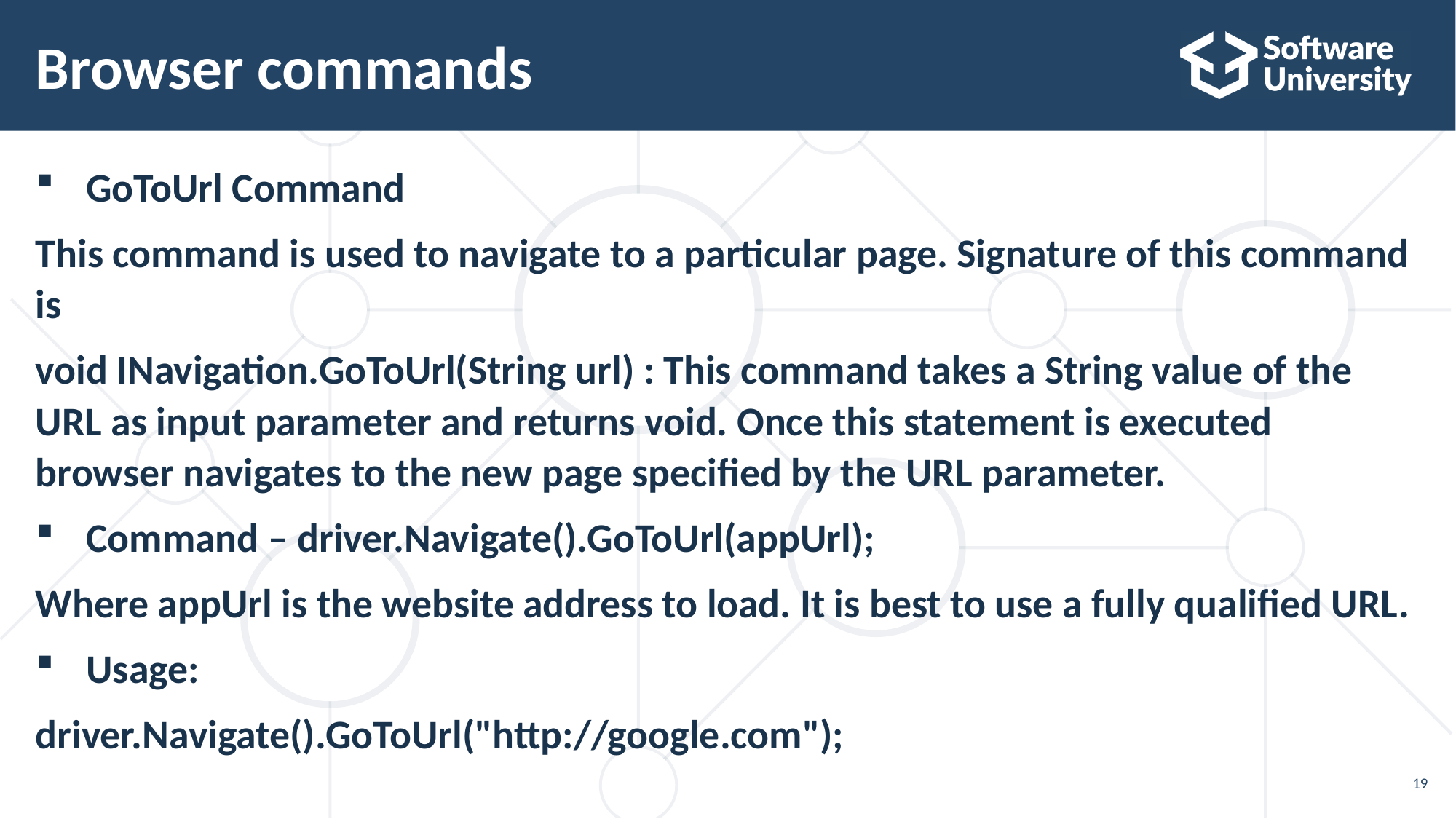

# Browser commands
GoToUrl Command
This command is used to navigate to a particular page. Signature of this command is
void INavigation.GoToUrl(String url) : This command takes a String value of the URL as input parameter and returns void. Once this statement is executed browser navigates to the new page specified by the URL parameter.
Command – driver.Navigate().GoToUrl(appUrl);
Where appUrl is the website address to load. It is best to use a fully qualified URL.
Usage:
driver.Navigate().GoToUrl("http://google.com");
19